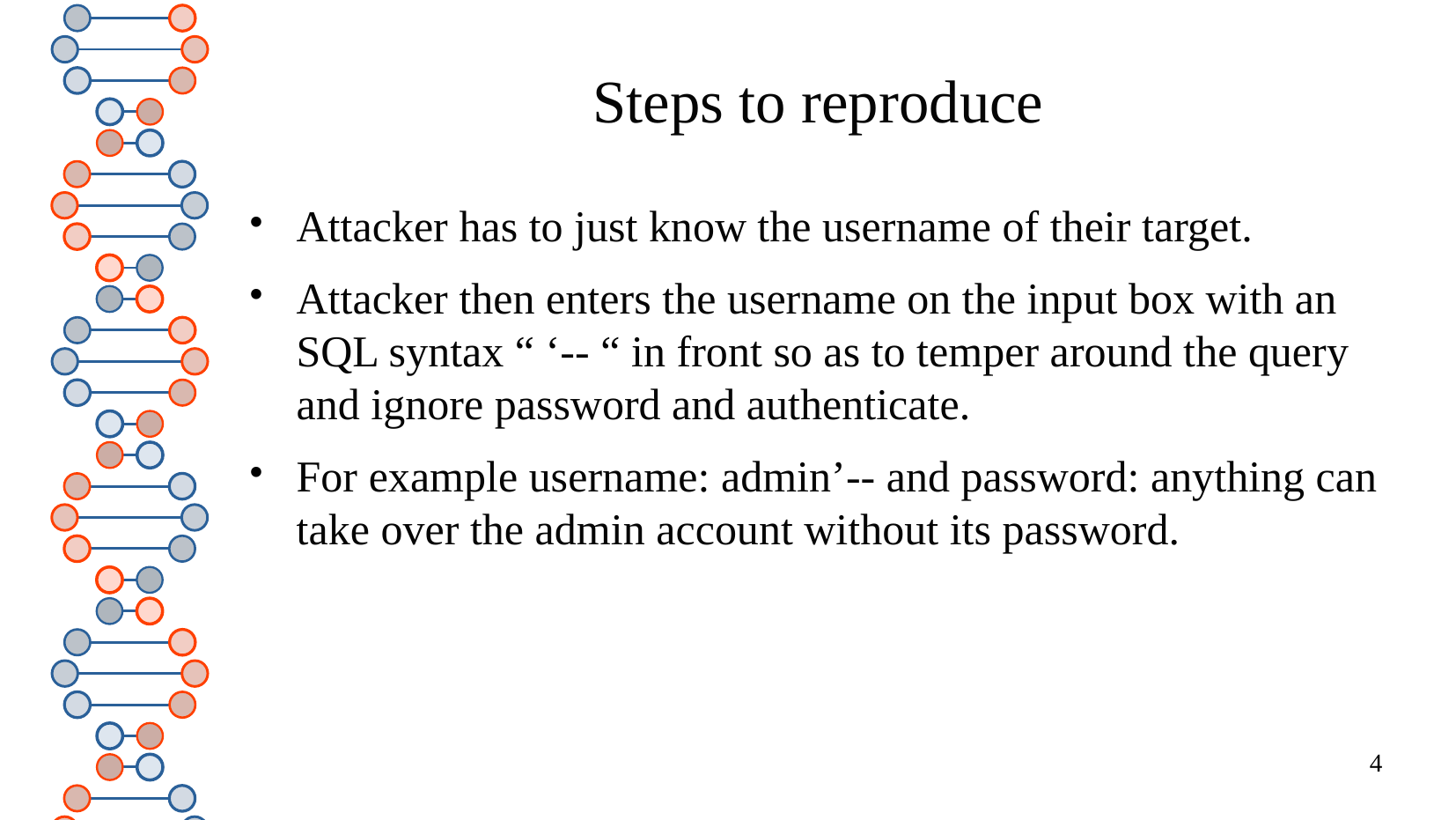

# Steps to reproduce
Attacker has to just know the username of their target.
Attacker then enters the username on the input box with an SQL syntax “ ‘-- “ in front so as to temper around the query and ignore password and authenticate.
For example username: admin’-- and password: anything can take over the admin account without its password.
4